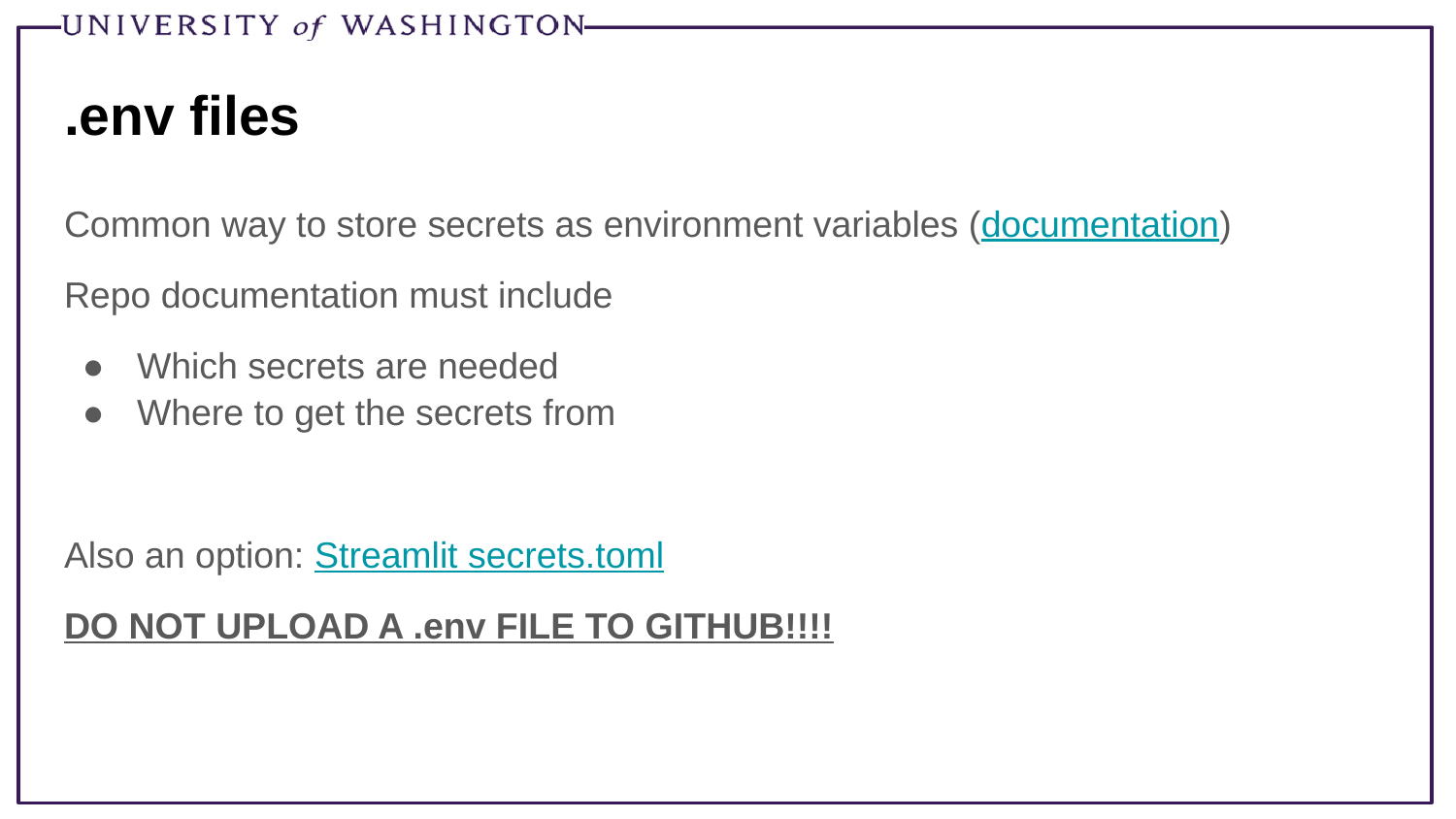

# .env files
Common way to store secrets as environment variables (documentation)
Repo documentation must include
Which secrets are needed
Where to get the secrets from

Also an option: Streamlit secrets.toml
DO NOT UPLOAD A .env FILE TO GITHUB!!!!